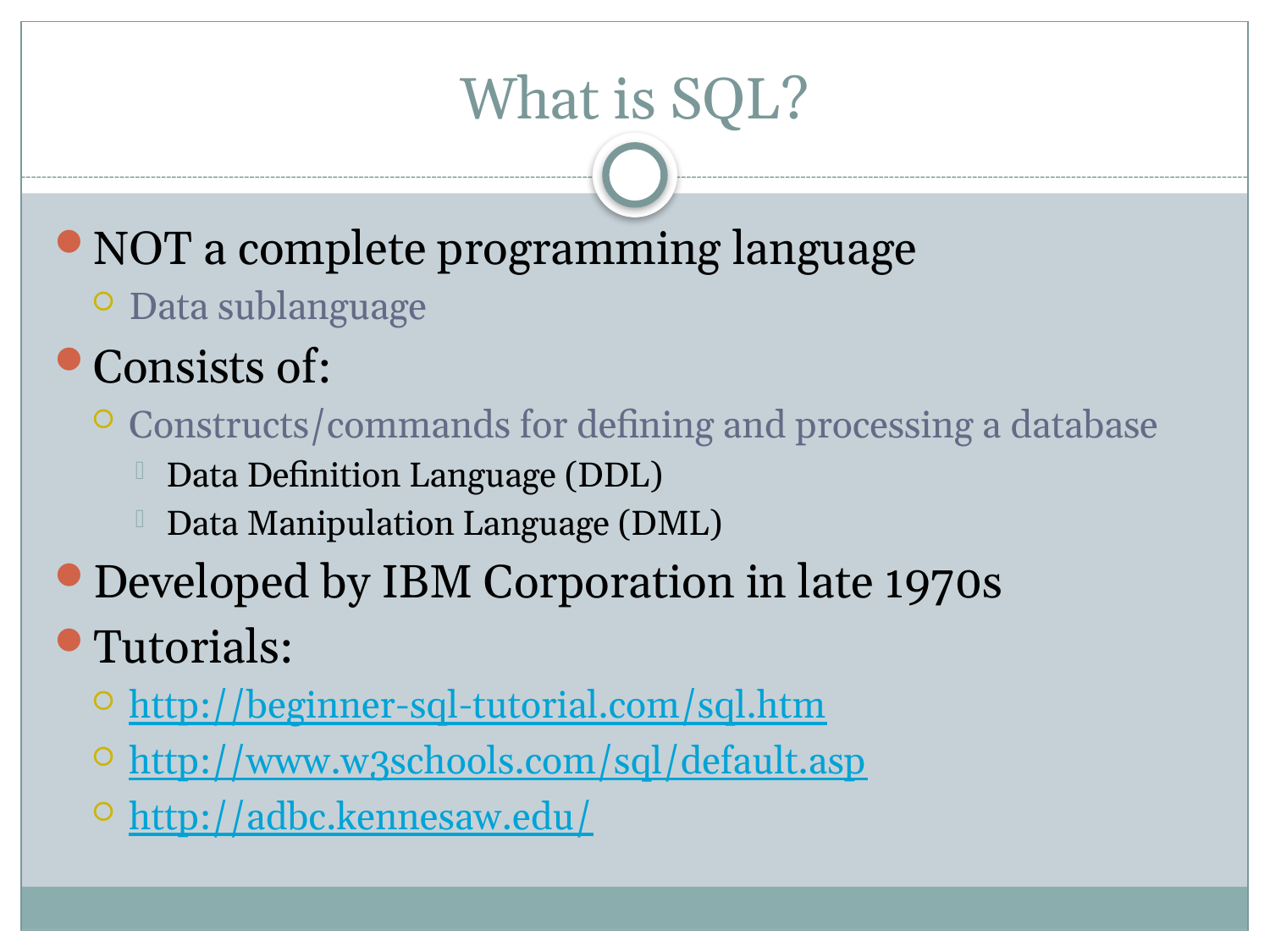

# What is SQL?
NOT a complete programming language
Data sublanguage
Consists of:
Constructs/commands for defining and processing a database
Data Definition Language (DDL)
Data Manipulation Language (DML)
Developed by IBM Corporation in late 1970s
Tutorials:
http://beginner-sql-tutorial.com/sql.htm
http://www.w3schools.com/sql/default.asp
http://adbc.kennesaw.edu/